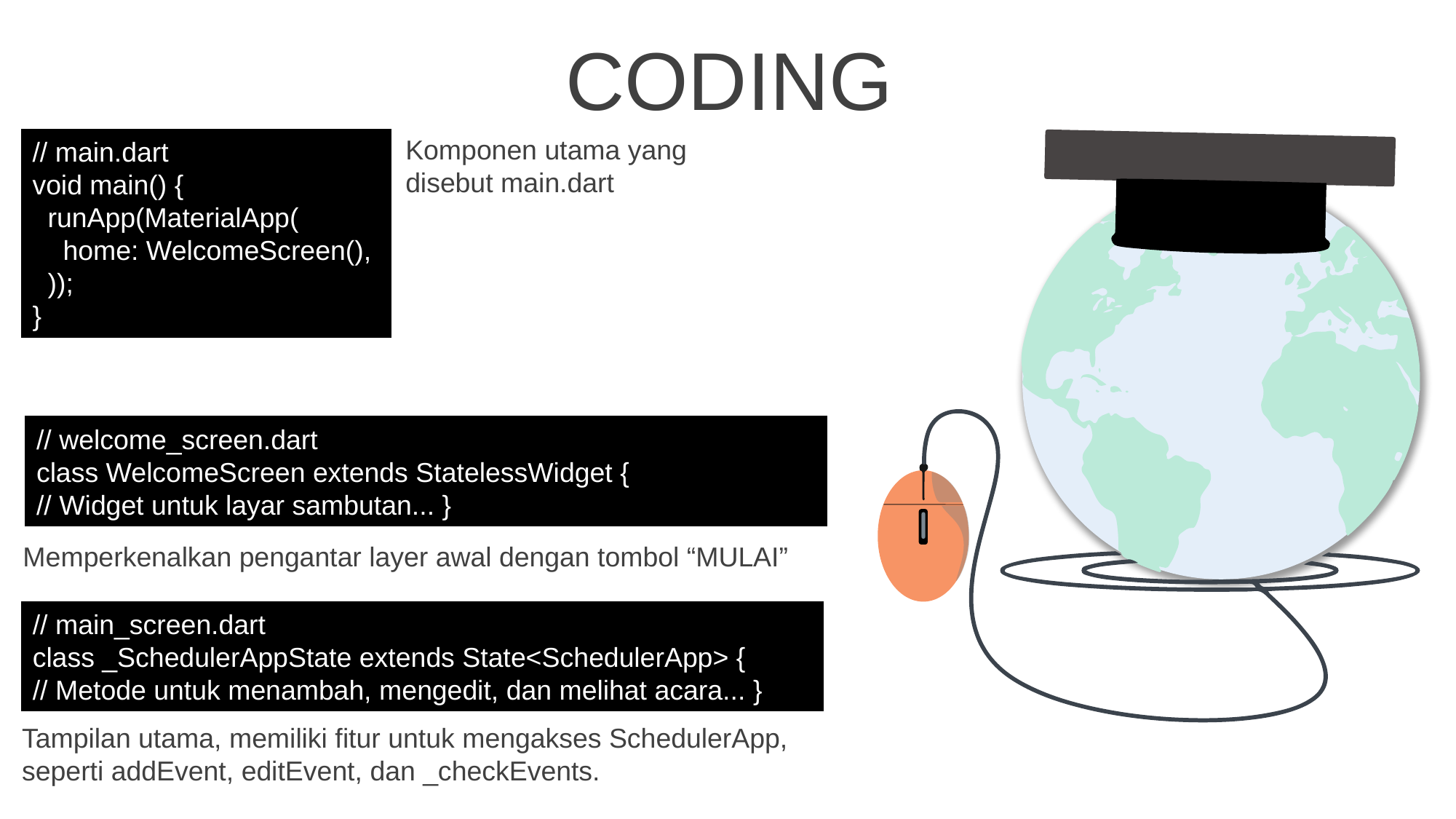

CODING
Komponen utama yang disebut main.dart
// main.dart
void main() {
  runApp(MaterialApp(
    home: WelcomeScreen(),
  ));
}

// welcome_screen.dart
class WelcomeScreen extends StatelessWidget {
// Widget untuk layar sambutan... }
Memperkenalkan pengantar layer awal dengan tombol “MULAI”
// main_screen.dart
class _SchedulerAppState extends State<SchedulerApp> {
// Metode untuk menambah, mengedit, dan melihat acara... }
Tampilan utama, memiliki fitur untuk mengakses SchedulerApp, seperti addEvent, editEvent, dan _checkEvents.